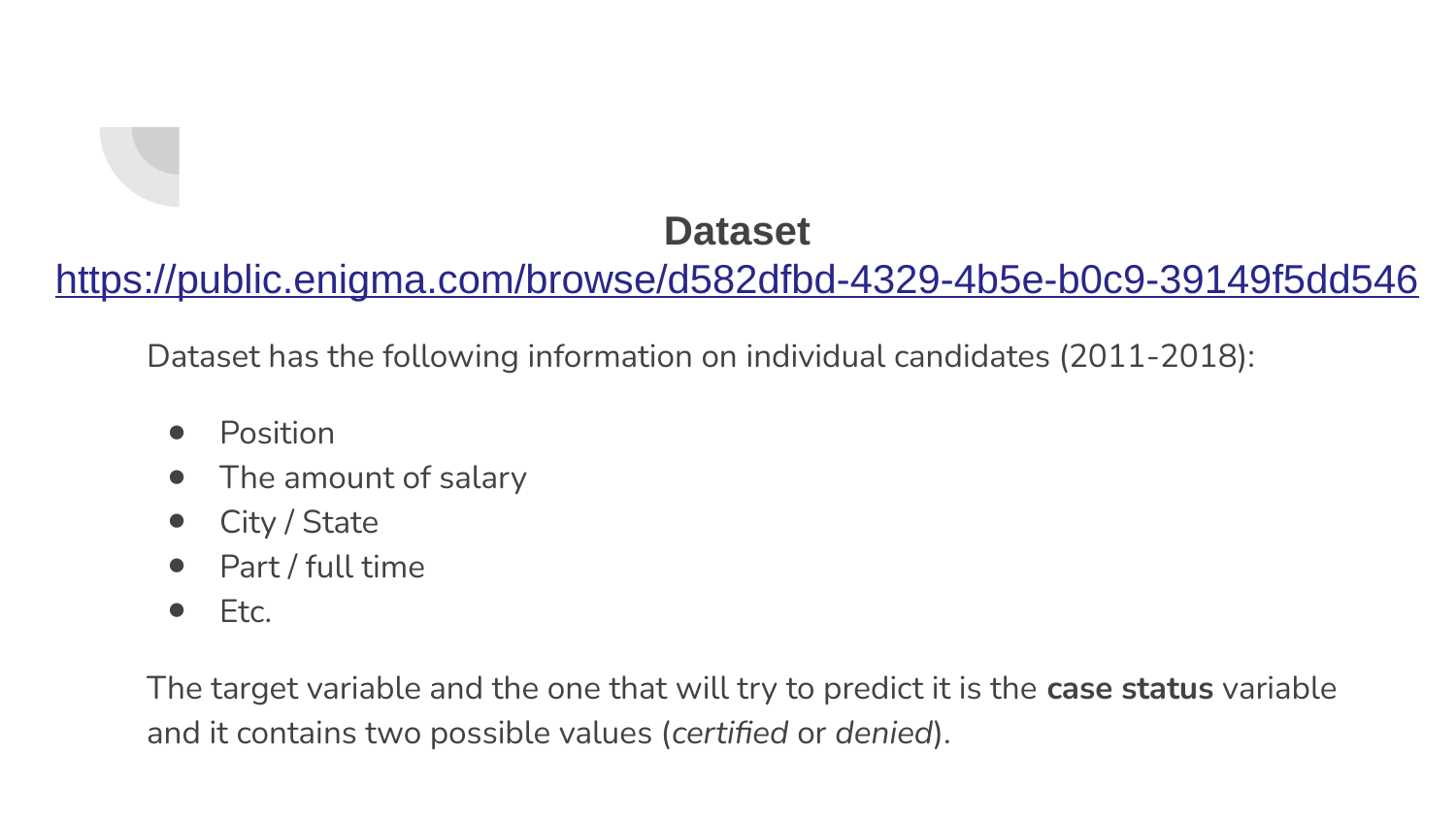

# Dataset
https://public.enigma.com/browse/d582dfbd-4329-4b5e-b0c9-39149f5dd546
Dataset has the following information on individual candidates (2011-2018):
Position
The amount of salary
City / State
Part / full time
Etc.
The target variable and the one that will try to predict it is the case status variable and it contains two possible values (certified or denied).